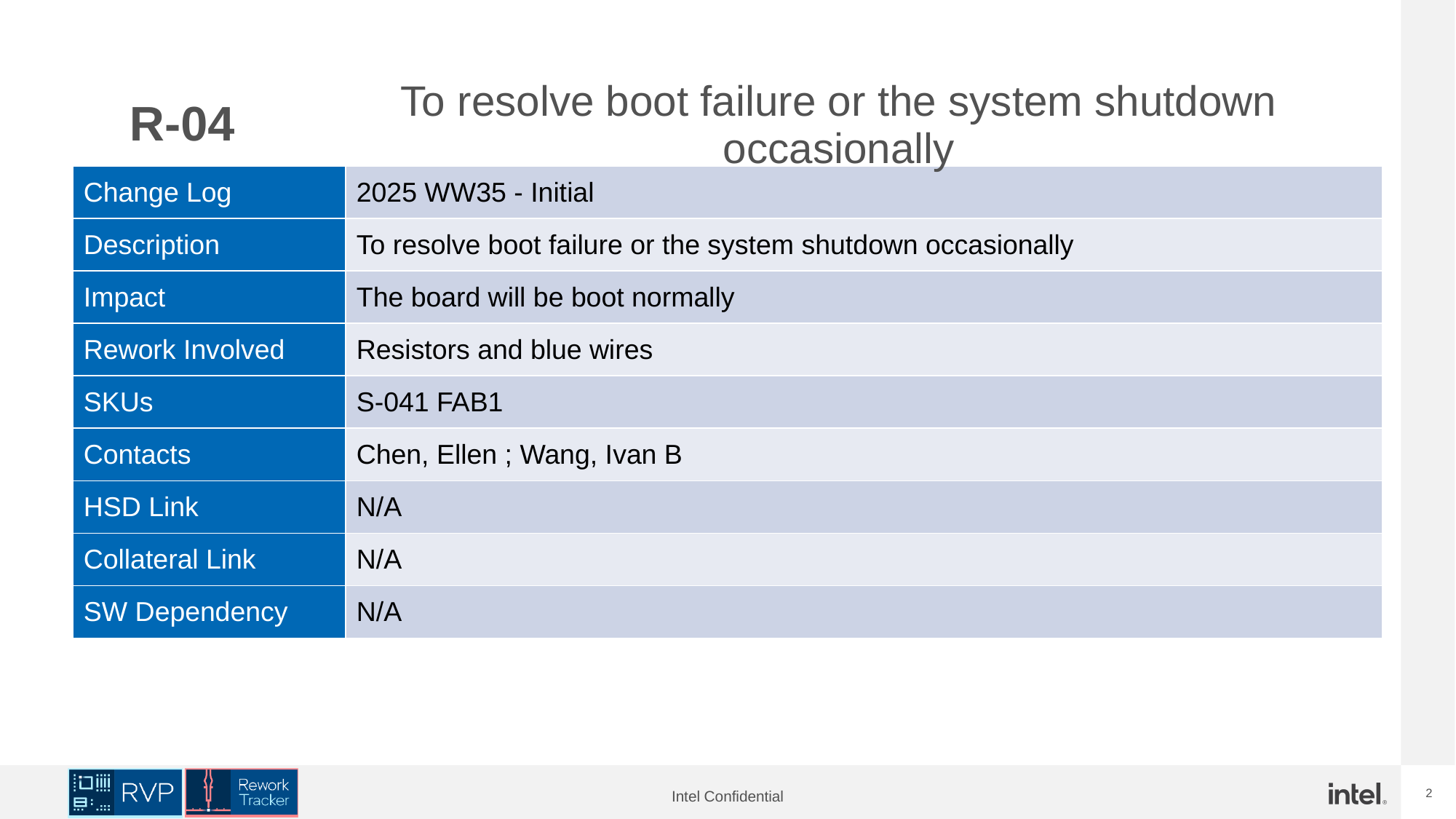

# R-04
To resolve boot failure or the system shutdown occasionally
| Change Log | 2025 WW35 - Initial |
| --- | --- |
| Description | To resolve boot failure or the system shutdown occasionally |
| Impact | The board will be boot normally |
| Rework Involved | Resistors and blue wires |
| SKUs | S-041 FAB1 |
| Contacts | Chen, Ellen ; Wang, Ivan B |
| HSD Link | N/A |
| Collateral Link | N/A |
| SW Dependency | N/A |